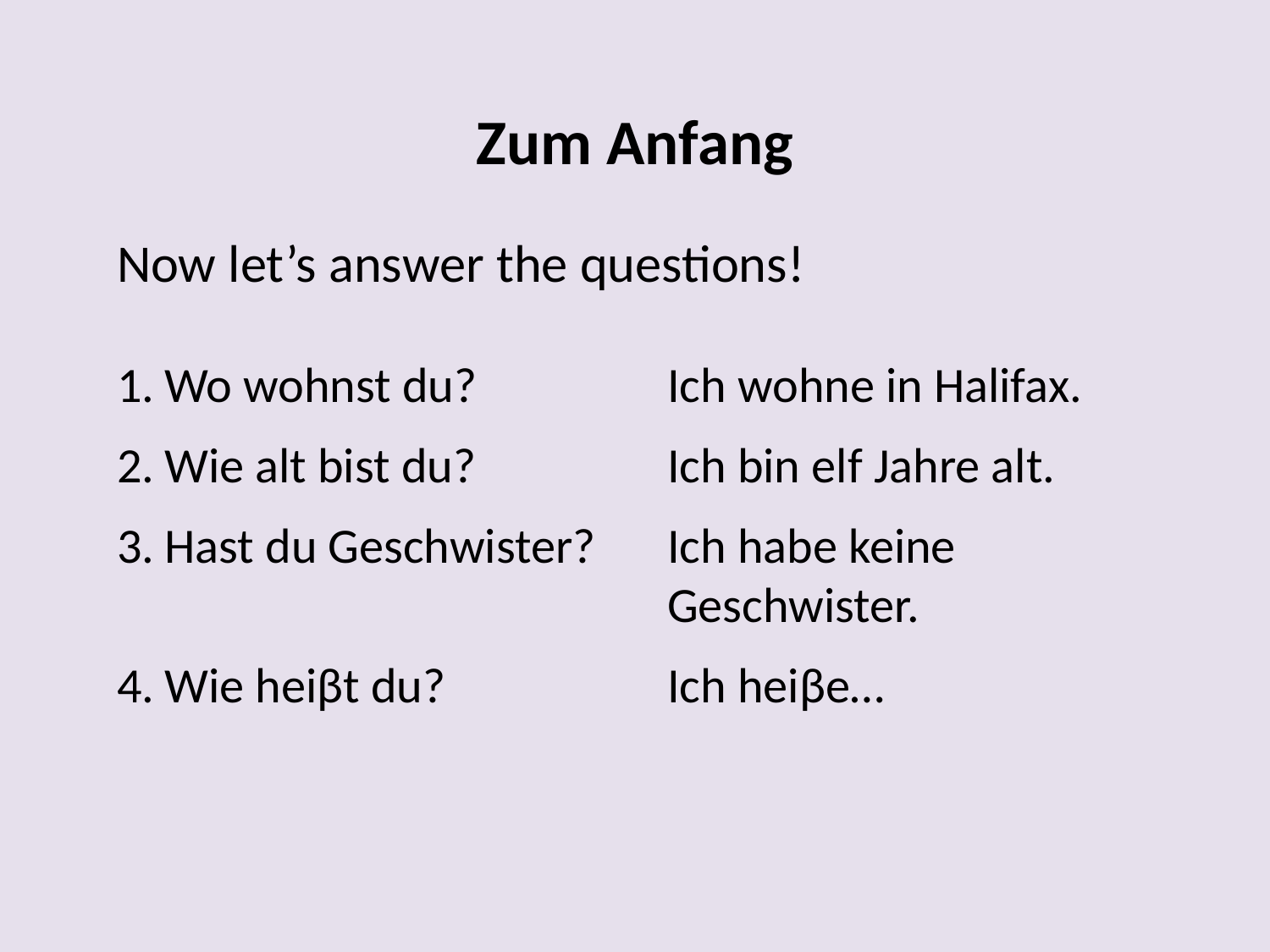

Zum Anfang
Now let’s answer the questions!

Wo wohnst du?
Wie alt bist du?
Hast du Geschwister?
Wie heiβt du?
Ich wohne in Halifax.
Ich bin elf Jahre alt.
Ich habe keine Geschwister.
Ich heiβe…